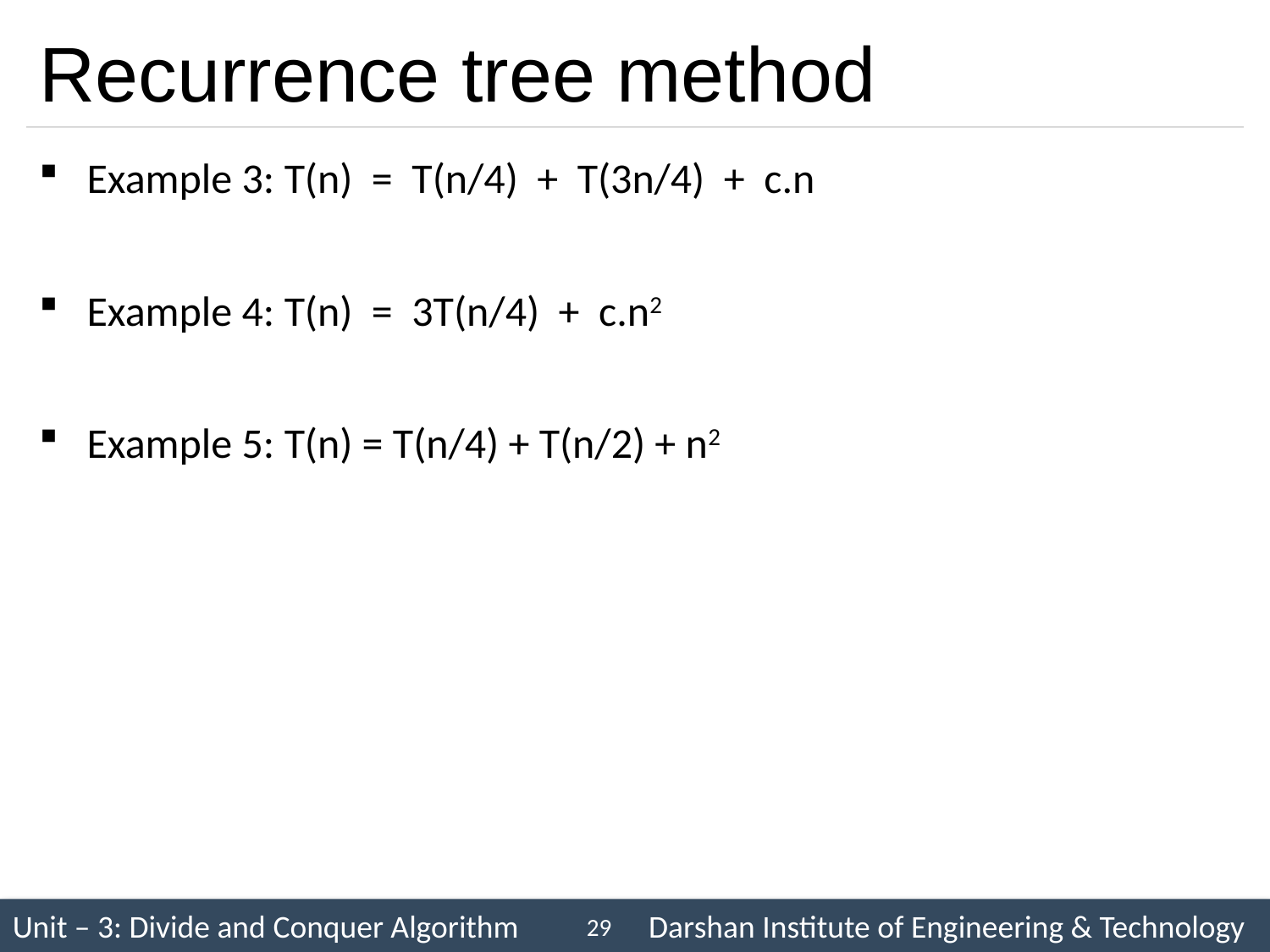

# Recurrence tree method
Example 3: T(n)  =  T(n/4)  +  T(3n/4)  +  c.n

Example 4: T(n)  =  3T(n/4)  +  c.n2

Example 5: T(n) = T(n/4) + T(n/2) + n2

29